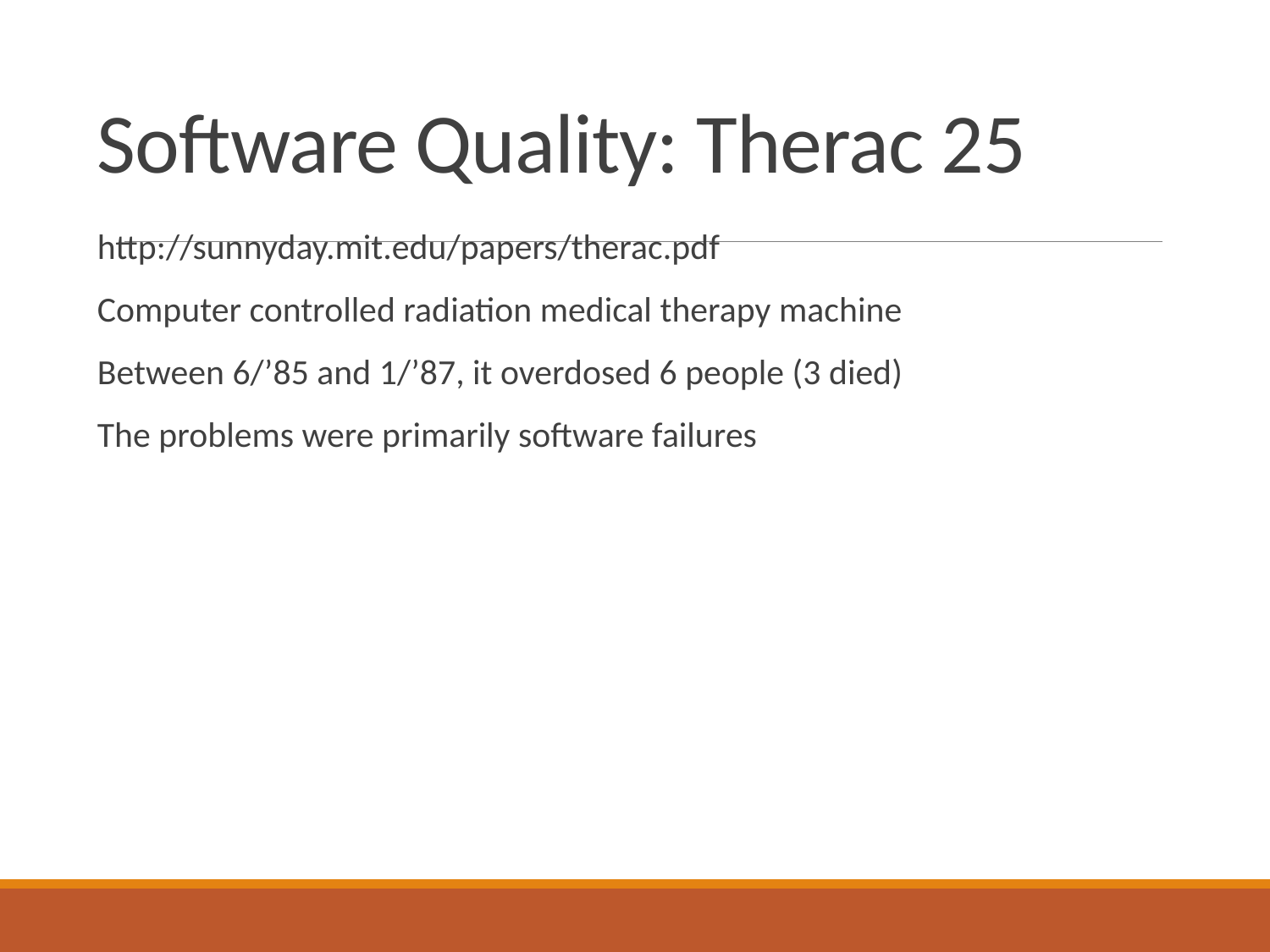

# Software Quality: Therac 25
http://sunnyday.mit.edu/papers/therac.pdf
Computer controlled radiation medical therapy machine
Between 6/’85 and 1/’87, it overdosed 6 people (3 died)
The problems were primarily software failures